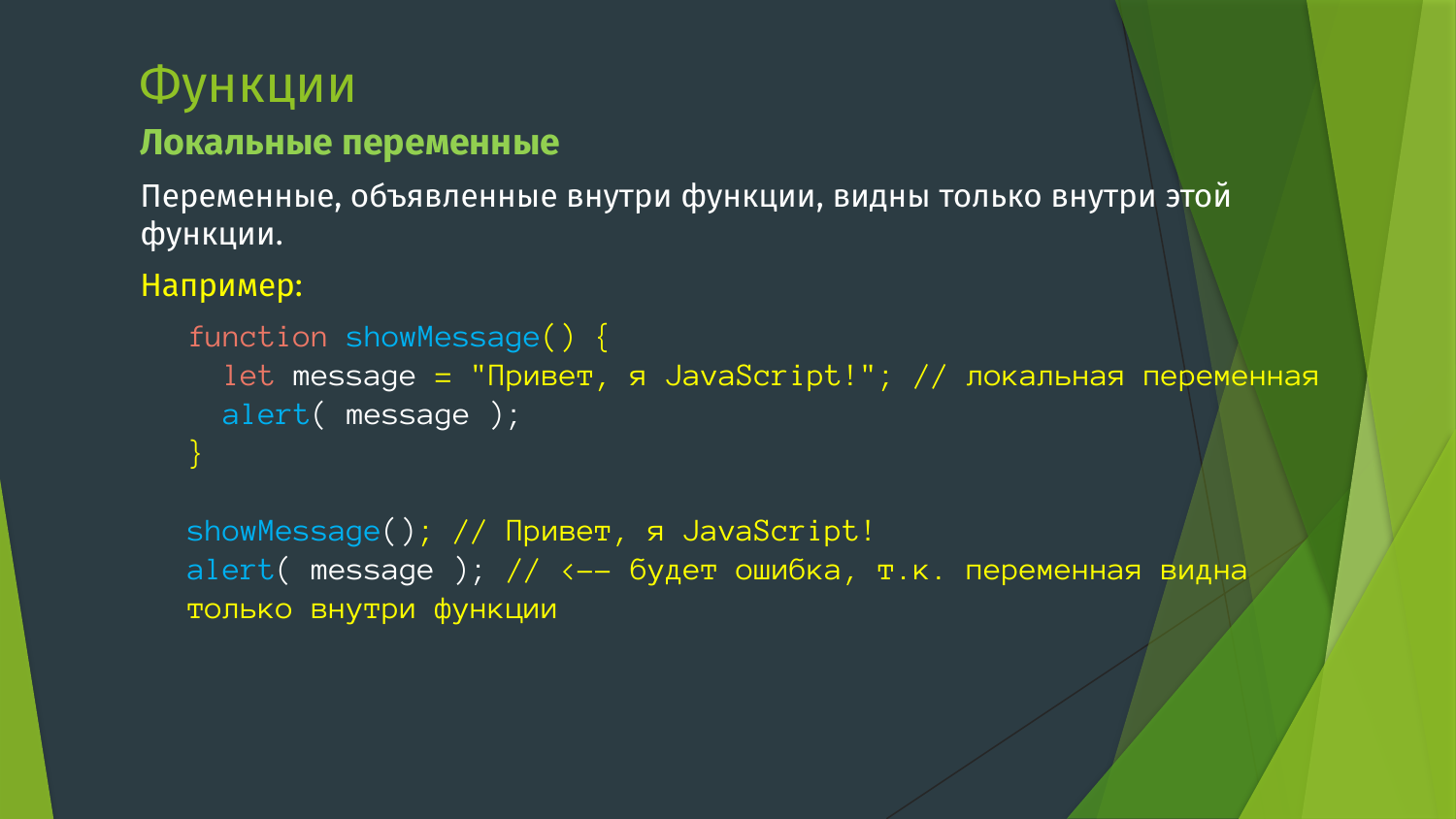

# Функции
Локальные переменные
Переменные, объявленные внутри функции, видны только внутри этой функции.
Например:
function showMessage() {
  let message = "Привет, я JavaScript!"; // локальная переменная
  alert( message );
}

showMessage(); // Привет, я JavaScript!
alert( message ); // <-- будет ошибка, т.к. переменная видна только внутри функции